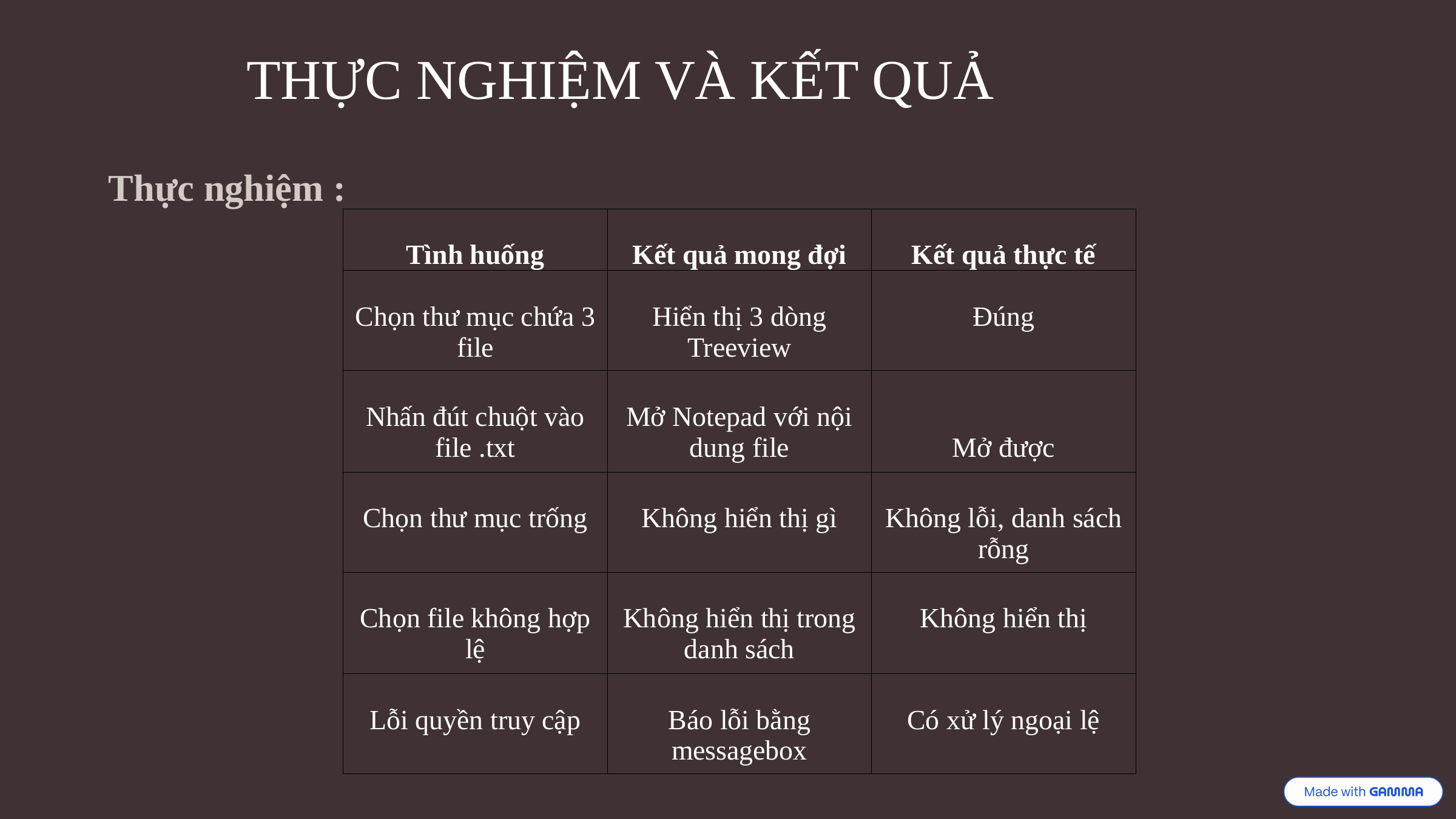

THỰC NGHIỆM VÀ KẾT QUẢ
Thực nghiệm :
| Tình huống | Kết quả mong đợi | Kết quả thực tế |
| --- | --- | --- |
| Chọn thư mục chứa 3 file | Hiển thị 3 dòng Treeview | Đúng |
| Nhấn đút chuột vào file .txt | Mở Notepad với nội dung file | Mở được |
| Chọn thư mục trống | Không hiển thị gì | Không lỗi, danh sách rỗng |
| Chọn file không hợp lệ | Không hiển thị trong danh sách | Không hiển thị |
| Lỗi quyền truy cập | Báo lỗi bằng messagebox | Có xử lý ngoại lệ |